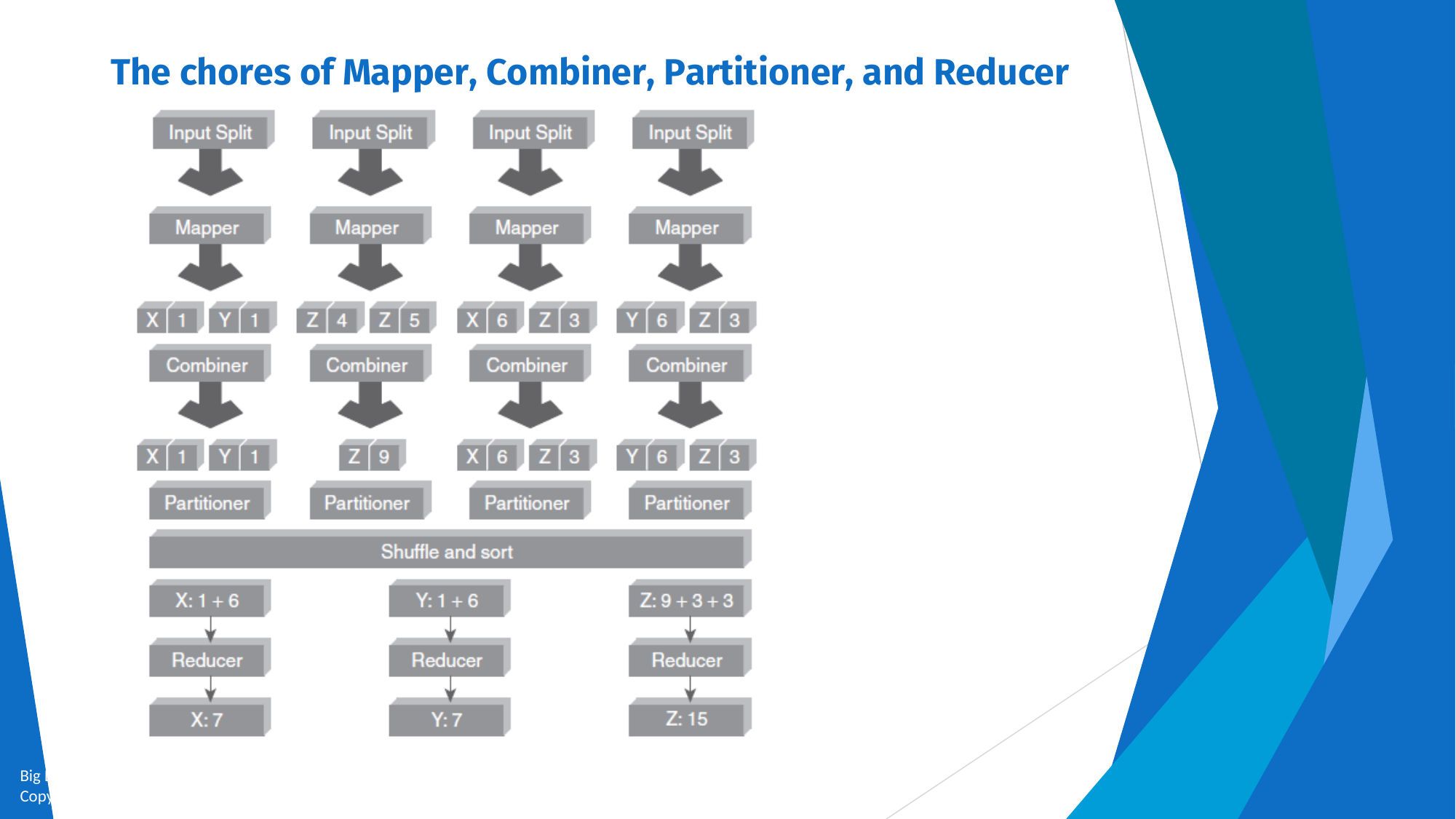

# The chores of Mapper, Combiner, Partitioner, and Reducer

Big Data and Analytics by Seema Acharya and Subhashini Chellappan
Copyright 2015, WILEY INDIA PVT. LTD.